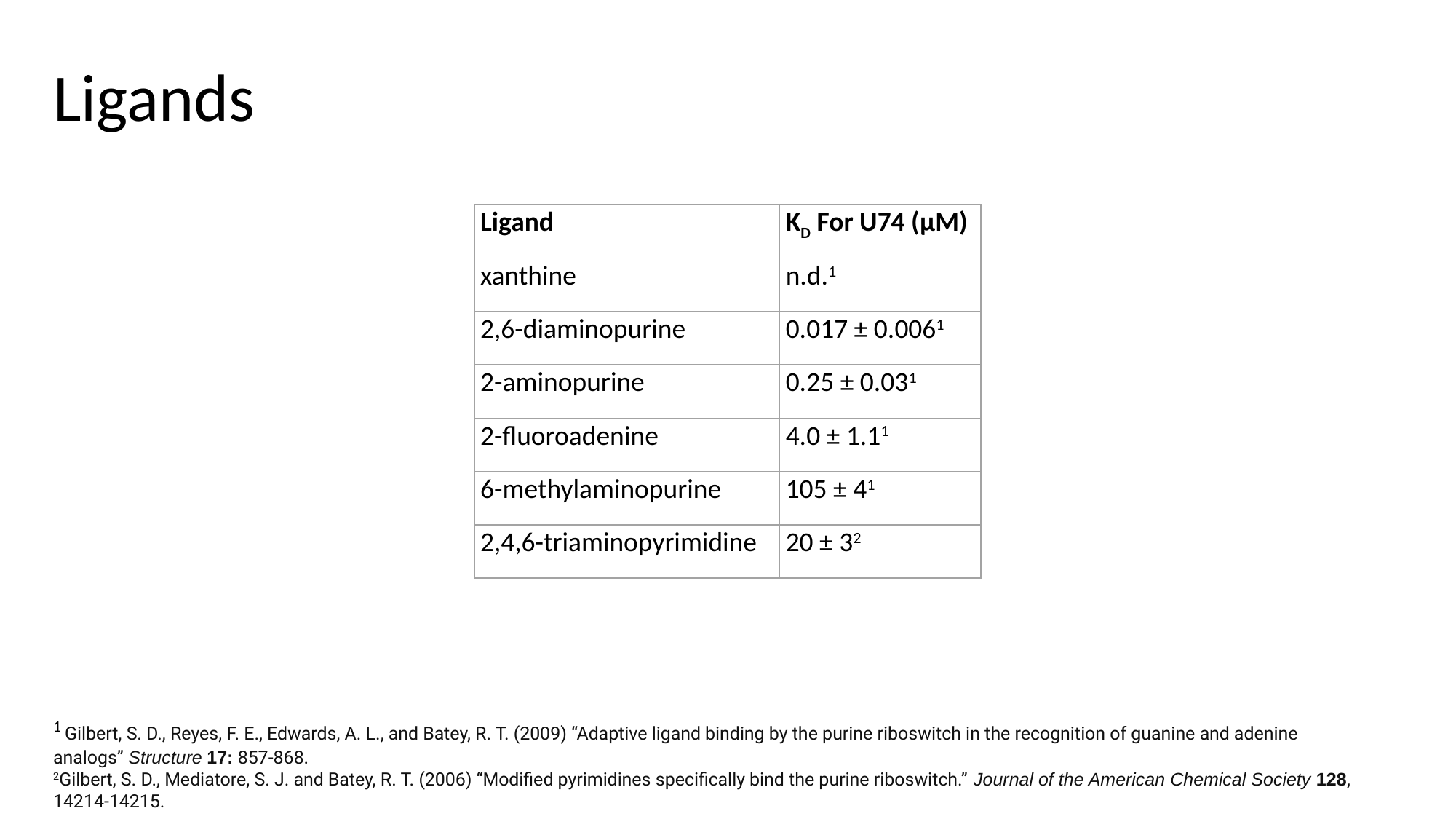

# Ligands
| Ligand | KD For U74 (µM) |
| --- | --- |
| xanthine | n.d.1 |
| 2,6-diaminopurine | 0.017 ± 0.0061 |
| 2-aminopurine | 0.25 ± 0.031 |
| 2-fluoroadenine | 4.0 ± 1.11 |
| 6-methylaminopurine | 105 ± 41 |
| 2,4,6-triaminopyrimidine | 20 ± 32 |
1 Gilbert, S. D., Reyes, F. E., Edwards, A. L., and Batey, R. T. (2009) “Adaptive ligand binding by the purine riboswitch in the recognition of guanine and adenine analogs” Structure 17: 857-868.
2Gilbert, S. D., Mediatore, S. J. and Batey, R. T. (2006) “Modified pyrimidines specifically bind the purine riboswitch.” Journal of the American Chemical Society 128, 14214-14215.